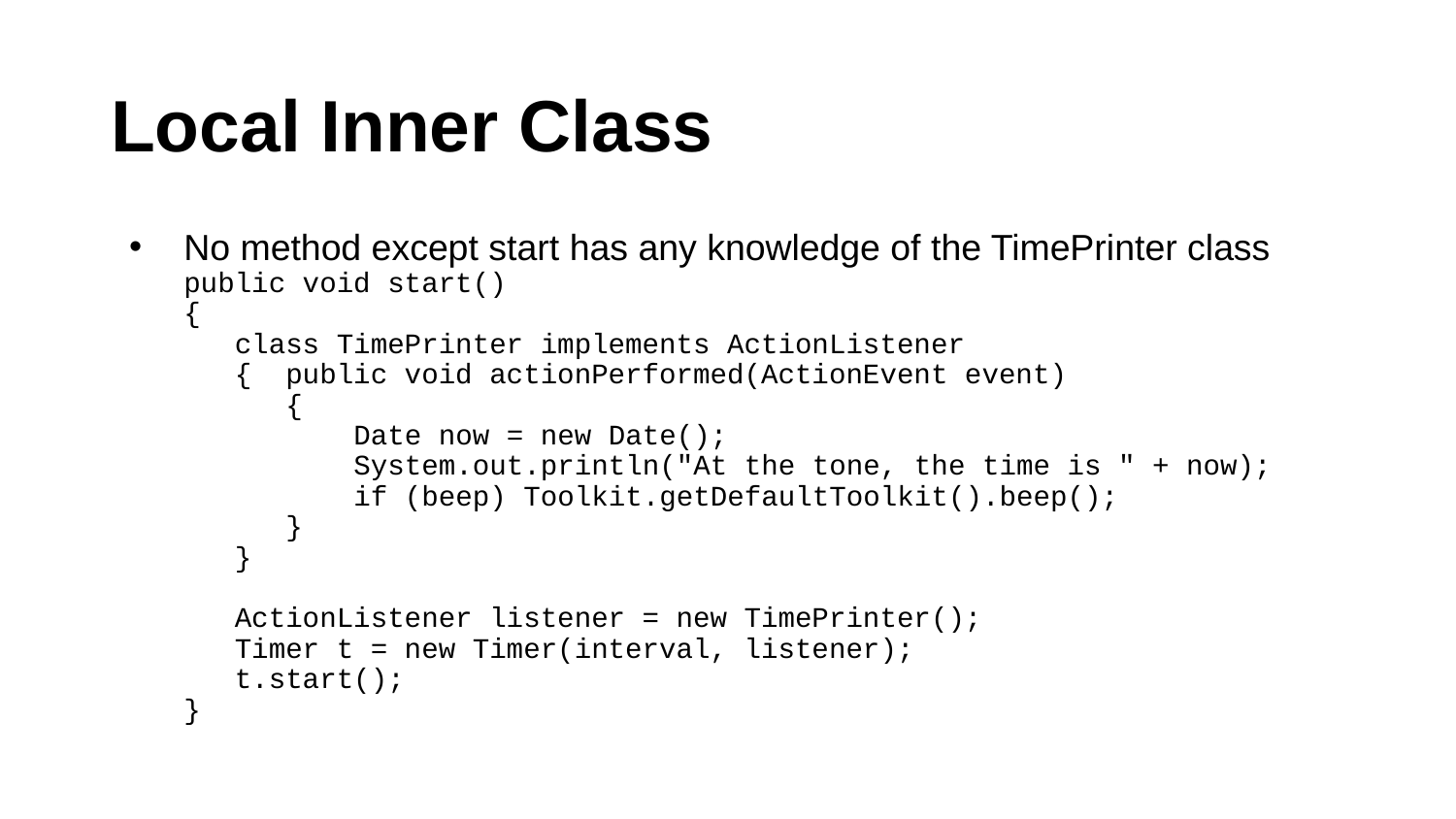

# Local Inner Class
No method except start has any knowledge of the TimePrinter class
public void start()
{
   class TimePrinter implements ActionListener
   {  public void actionPerformed(ActionEvent event)
      {
          Date now = new Date();
          System.out.println("At the tone, the time is " + now);
          if (beep) Toolkit.getDefaultToolkit().beep();
      }
   }

   ActionListener listener = new TimePrinter();
   Timer t = new Timer(interval, listener);
   t.start();
}